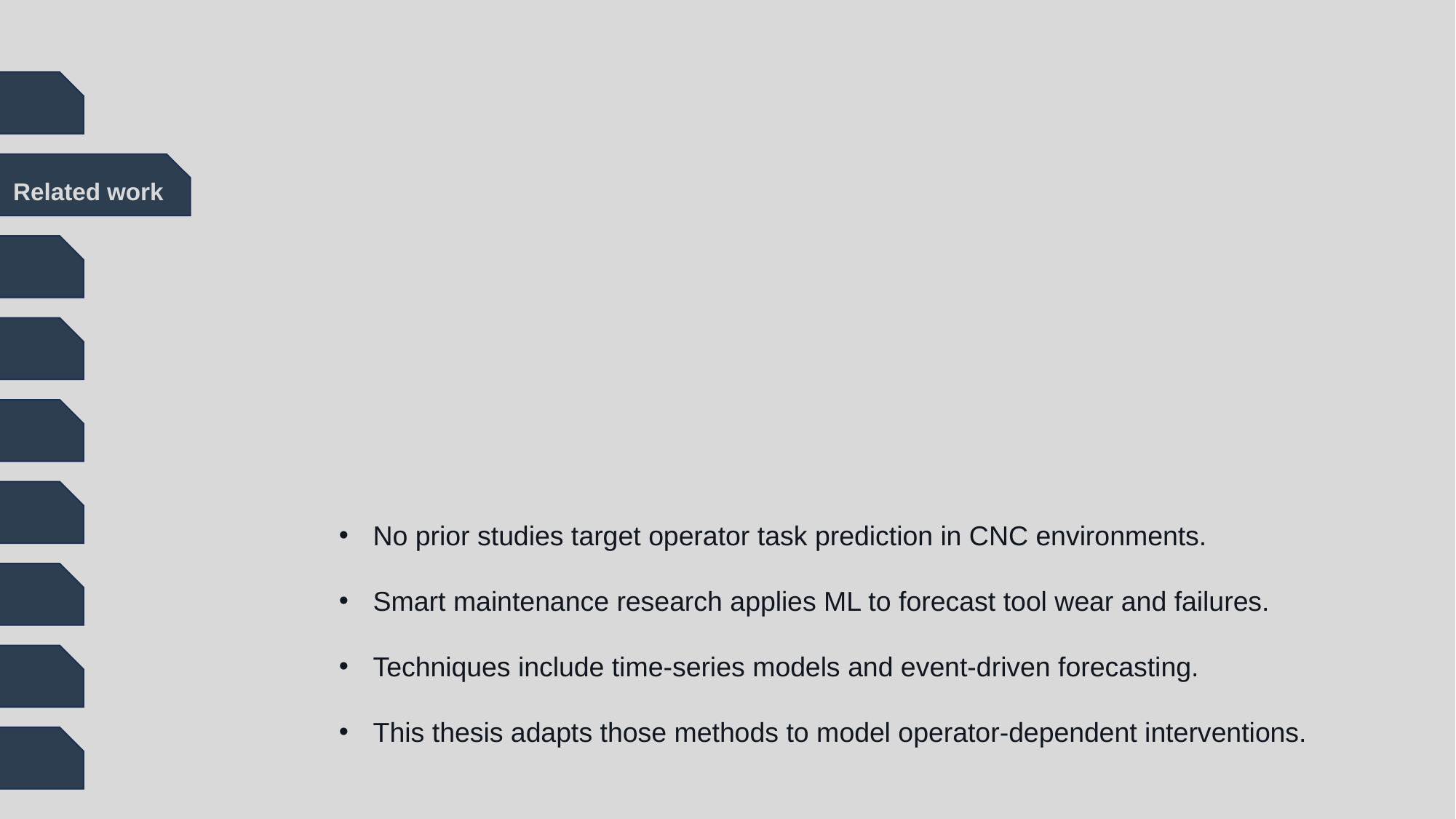

Related work

No prior studies target operator task prediction in CNC environments.
Smart maintenance research applies ML to forecast tool wear and failures.
Techniques include time-series models and event-driven forecasting.
This thesis adapts those methods to model operator-dependent interventions.